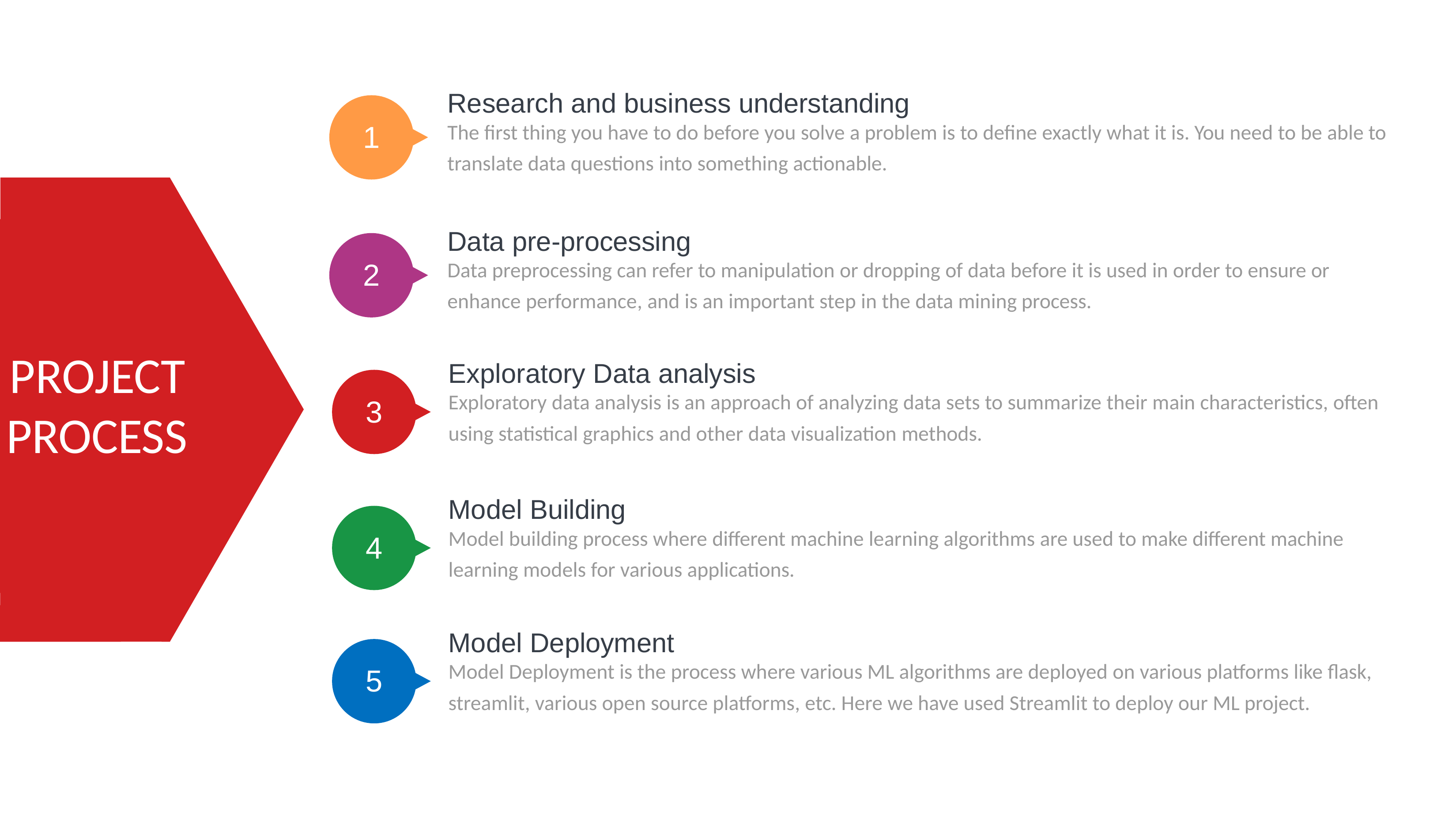

Research and business understanding
The first thing you have to do before you solve a problem is to define exactly what it is. You need to be able to
translate data questions into something actionable.

1

Data pre-processing
Data preprocessing can refer to manipulation or dropping of data before it is used in order to ensure or
enhance performance, and is an important step in the data mining process.

2

PROJECT PROCESS
Exploratory Data analysis
Exploratory data analysis is an approach of analyzing data sets to summarize their main characteristics, often
using statistical graphics and other data visualization methods.

3

Model Building
Model building process where different machine learning algorithms are used to make different machine
learning models for various applications.

4

Model Deployment
Model Deployment is the process where various ML algorithms are deployed on various platforms like flask,
streamlit, various open source platforms, etc. Here we have used Streamlit to deploy our ML project.

5